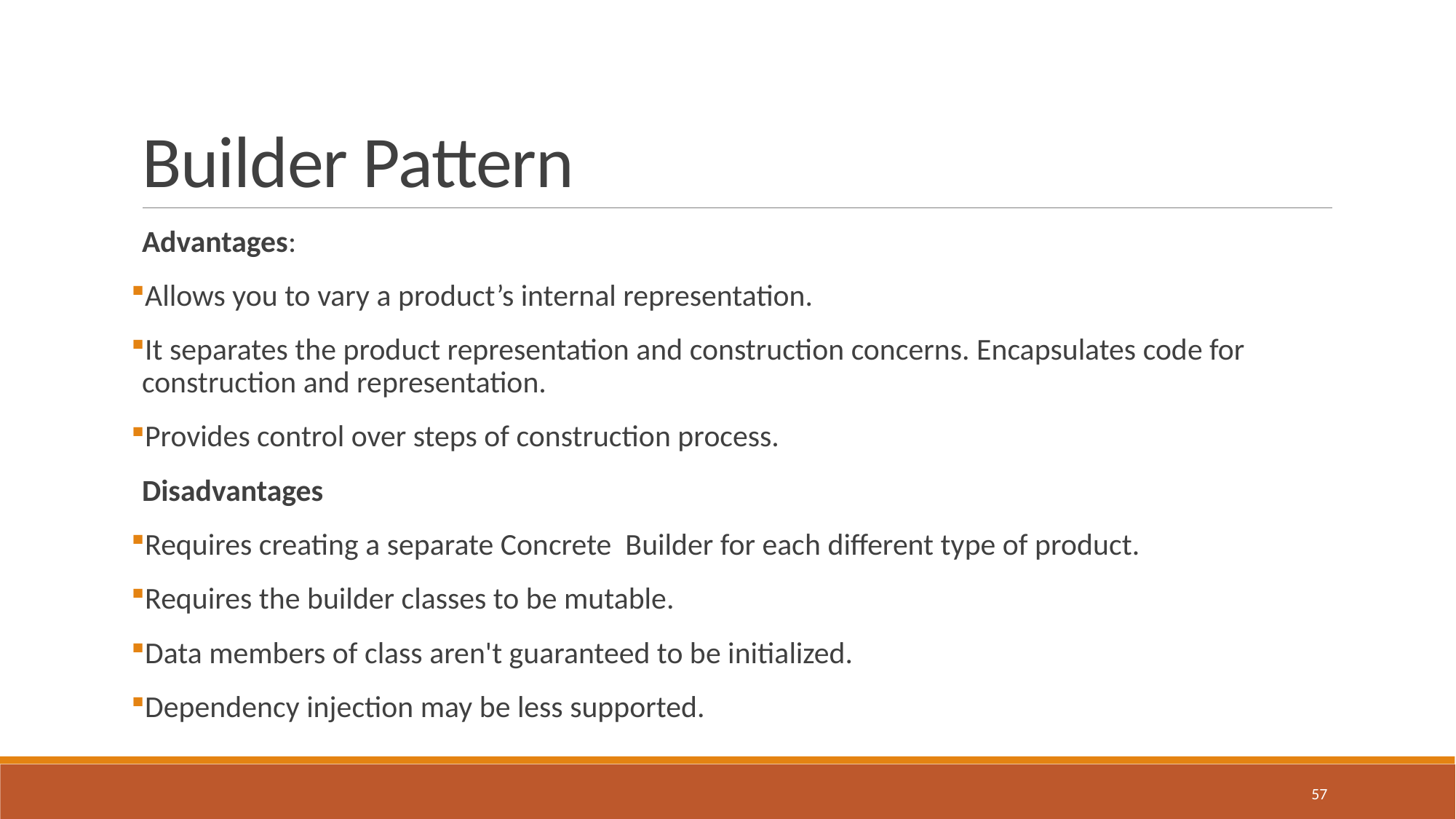

# Builder Pattern
Advantages:
Allows you to vary a product’s internal representation.
It separates the product representation and construction concerns. Encapsulates code for construction and representation.
Provides control over steps of construction process.
Disadvantages
Requires creating a separate Concrete  Builder for each different type of product.
Requires the builder classes to be mutable.
Data members of class aren't guaranteed to be initialized.
Dependency injection may be less supported.

57